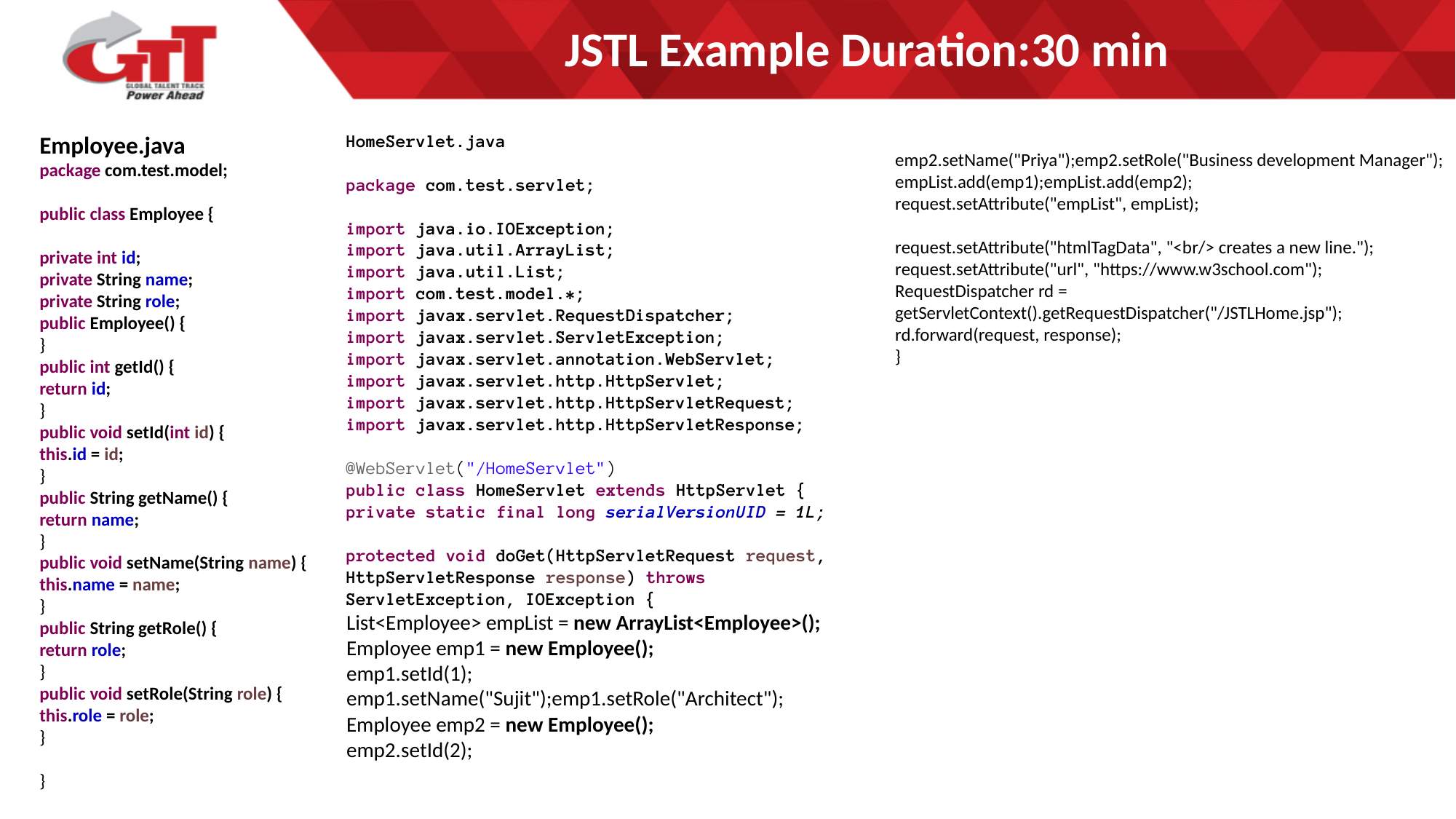

# JSTL Example Duration:30 min

HomeServlet.java

package com.test.servlet;

import java.io.IOException;
import java.util.ArrayList;
import java.util.List;
import com.test.model.*;
import javax.servlet.RequestDispatcher;
import javax.servlet.ServletException;
import javax.servlet.annotation.WebServlet;
import javax.servlet.http.HttpServlet;
import javax.servlet.http.HttpServletRequest;
import javax.servlet.http.HttpServletResponse;

@WebServlet("/HomeServlet")
public class HomeServlet extends HttpServlet {
private static final long serialVersionUID = 1L;

protected void doGet(HttpServletRequest request, HttpServletResponse response) throws ServletException, IOException {
List<Employee> empList = new ArrayList<Employee>();
Employee emp1 = new Employee();
emp1.setId(1); emp1.setName("Sujit");emp1.setRole("Architect");
Employee emp2 = new Employee();
emp2.setId(2);
Employee.java
package com.test.model;

public class Employee {

private int id;
private String name;
private String role;
public Employee() {
}
public int getId() {
return id;
}
public void setId(int id) {
this.id = id;
}
public String getName() {
return name;
}
public void setName(String name) {
this.name = name;
}
public String getRole() {
return role;
}
public void setRole(String role) {
this.role = role;
}

}

emp2.setName("Priya");emp2.setRole("Business development Manager");
empList.add(emp1);empList.add(emp2);
request.setAttribute("empList", empList);

request.setAttribute("htmlTagData", "<br/> creates a new line.");
request.setAttribute("url", "https://www.w3school.com");
RequestDispatcher rd = getServletContext().getRequestDispatcher("/JSTLHome.jsp");
rd.forward(request, response);
}